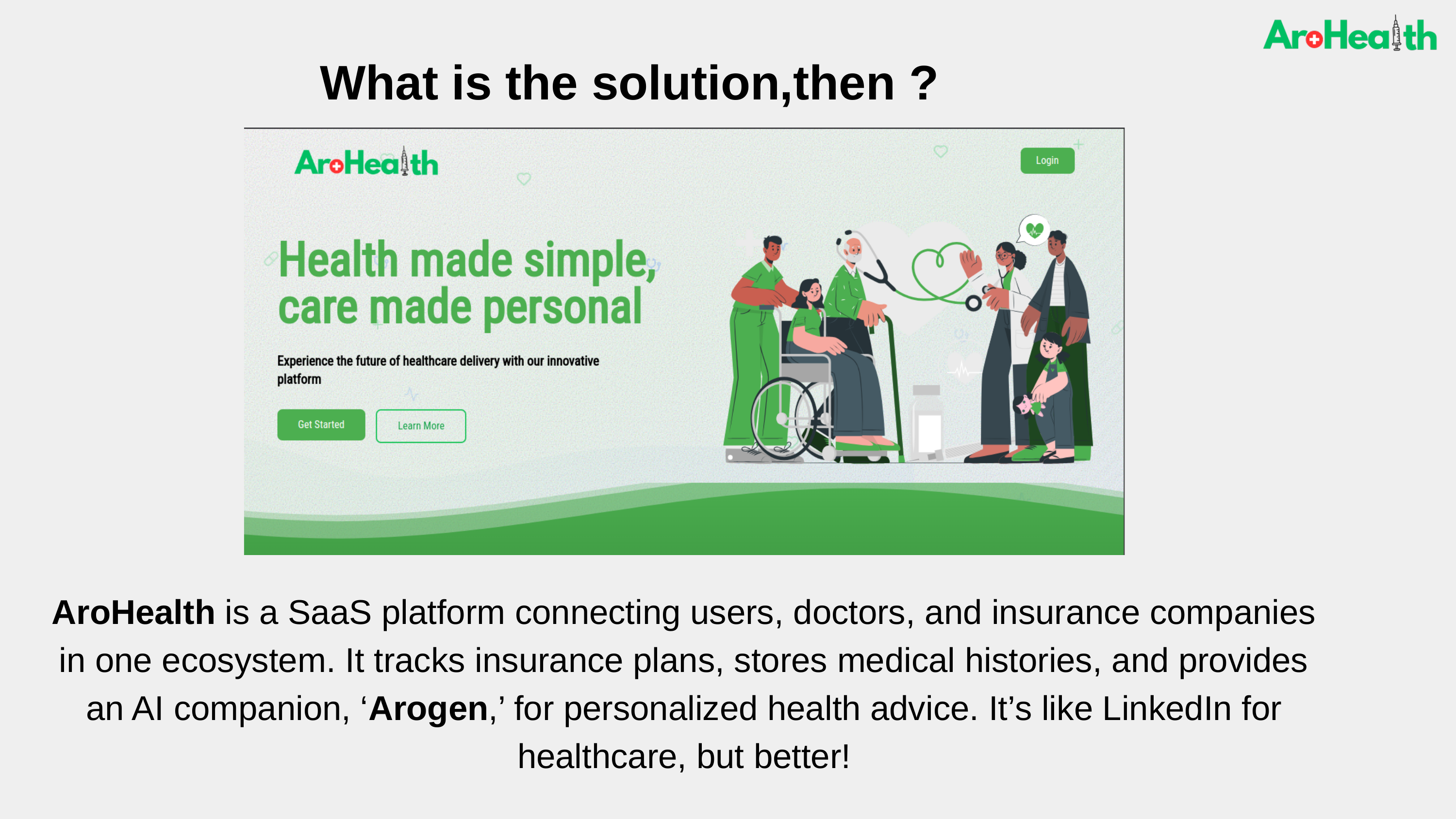

What is the solution,then ?

AroHealth is a SaaS platform connecting users, doctors, and insurance companies in one ecosystem. It tracks insurance plans, stores medical histories, and provides an AI companion, ‘Arogen,’ for personalized health advice. It’s like LinkedIn for healthcare, but better!